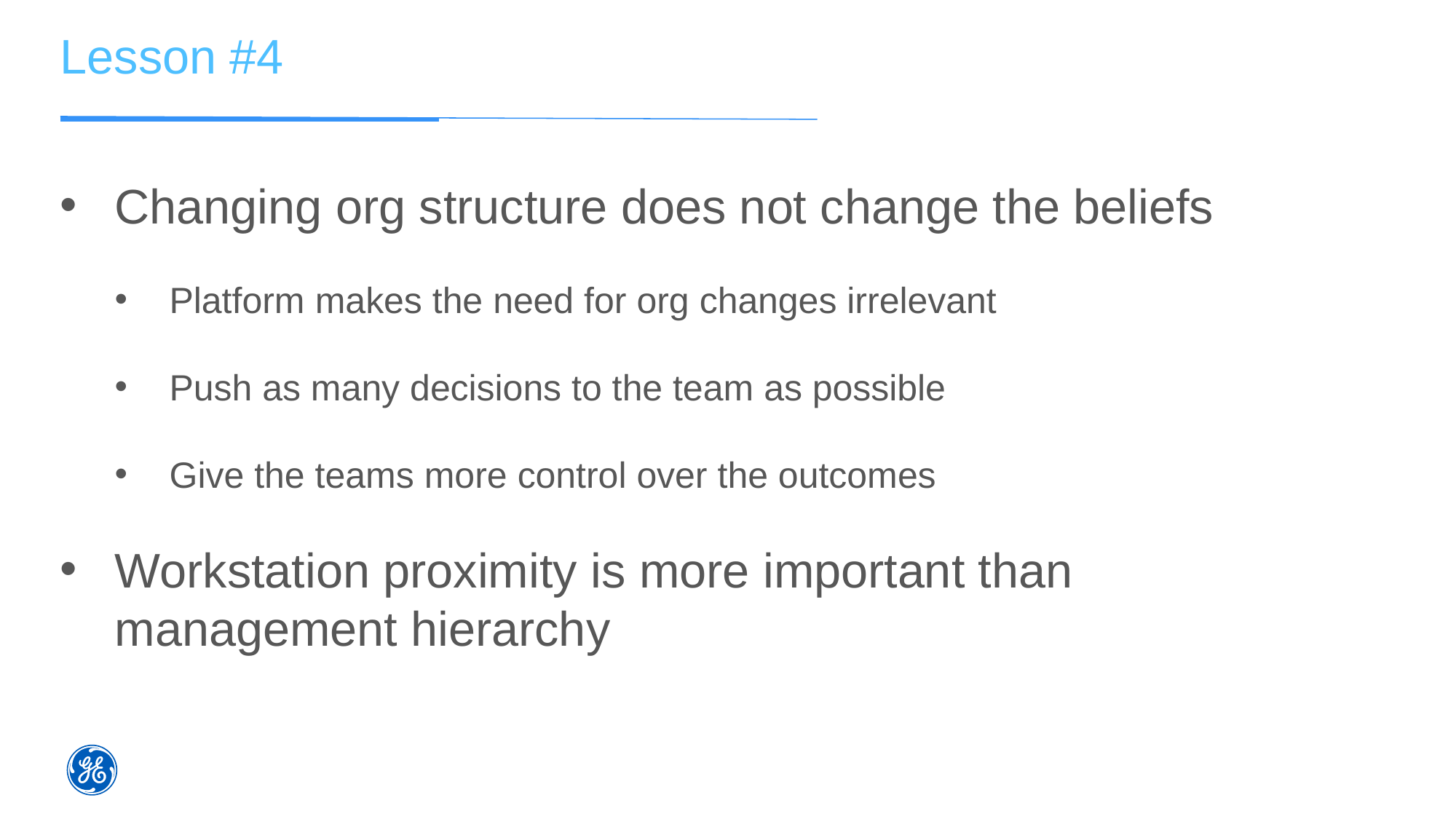

Lesson #4
Changing org structure does not change the beliefs

Platform makes the need for org changes irrelevant

Push as many decisions to the team as possible

Give the teams more control over the outcomes

Workstation proximity is more important than management hierarchy